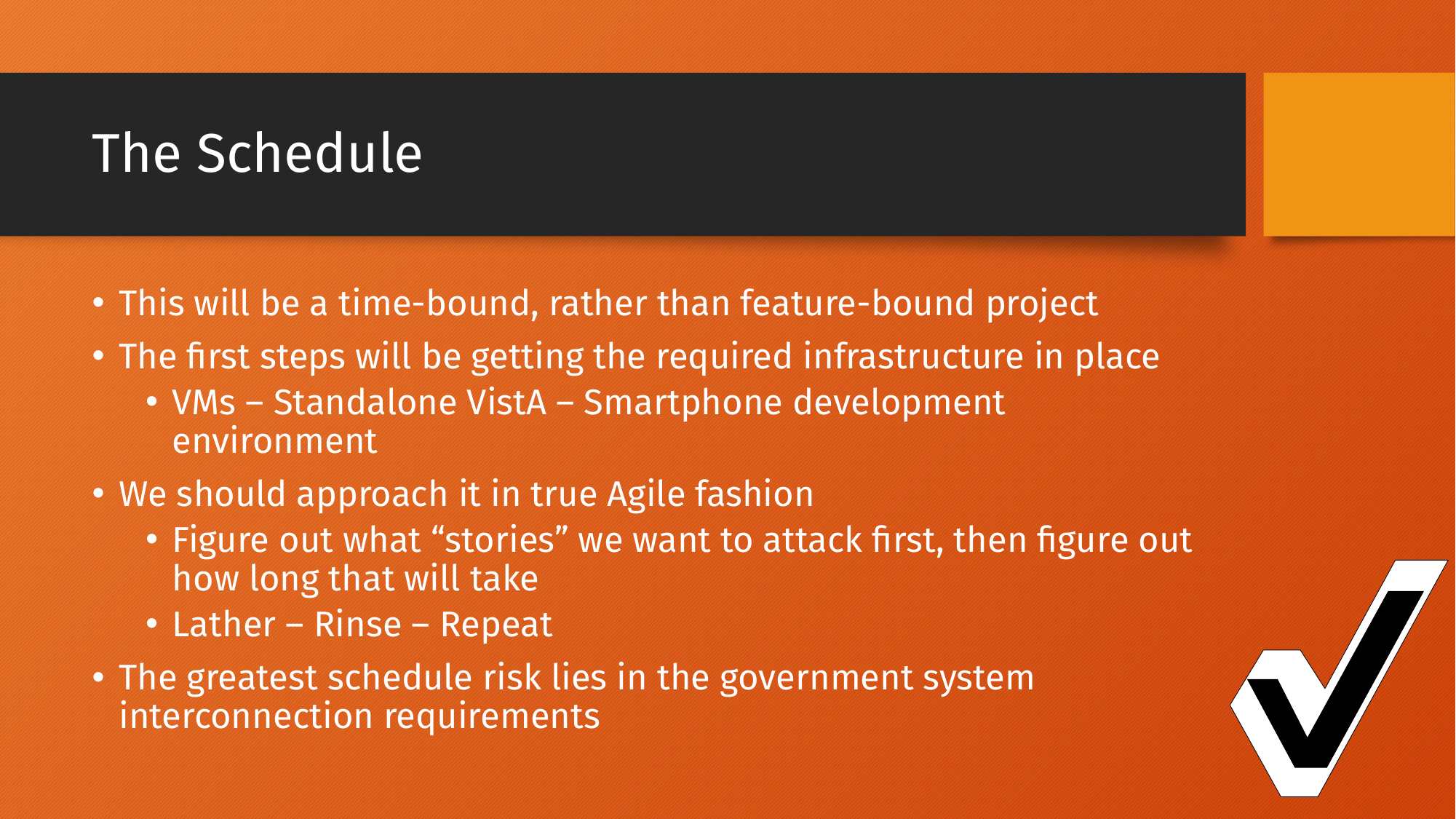

# The Schedule
This will be a time-bound, rather than feature-bound project
The first steps will be getting the required infrastructure in place
VMs – Standalone VistA – Smartphone development environment
We should approach it in true Agile fashion
Figure out what “stories” we want to attack first, then figure out how long that will take
Lather – Rinse – Repeat
The greatest schedule risk lies in the government system interconnection requirements